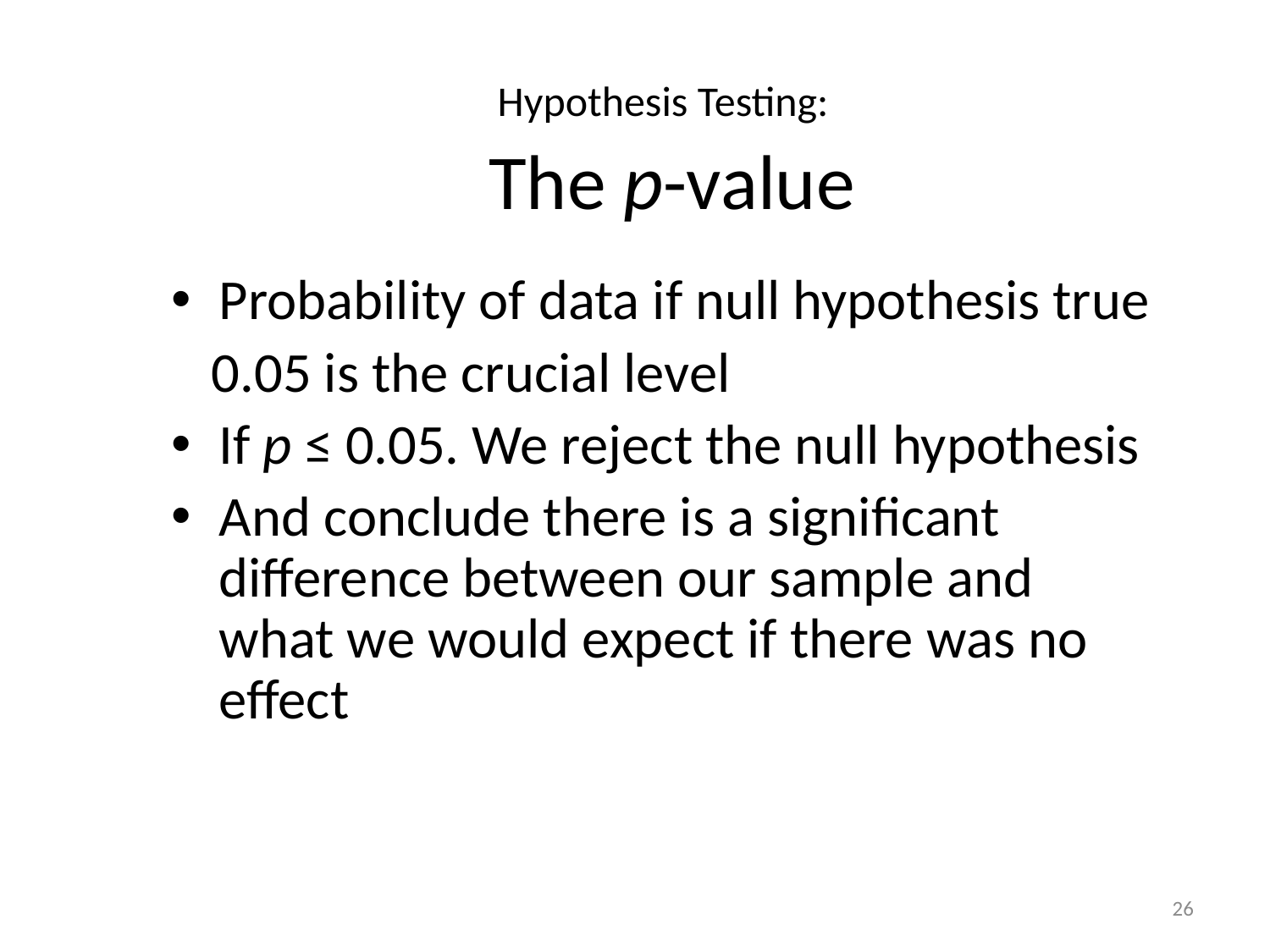

# Hypothesis Testing: The p-value
Probability of data if null hypothesis true
     0.05 is the crucial level
If p ≤ 0.05. We reject the null hypothesis
And conclude there is a significant difference between our sample and what we would expect if there was no effect
26